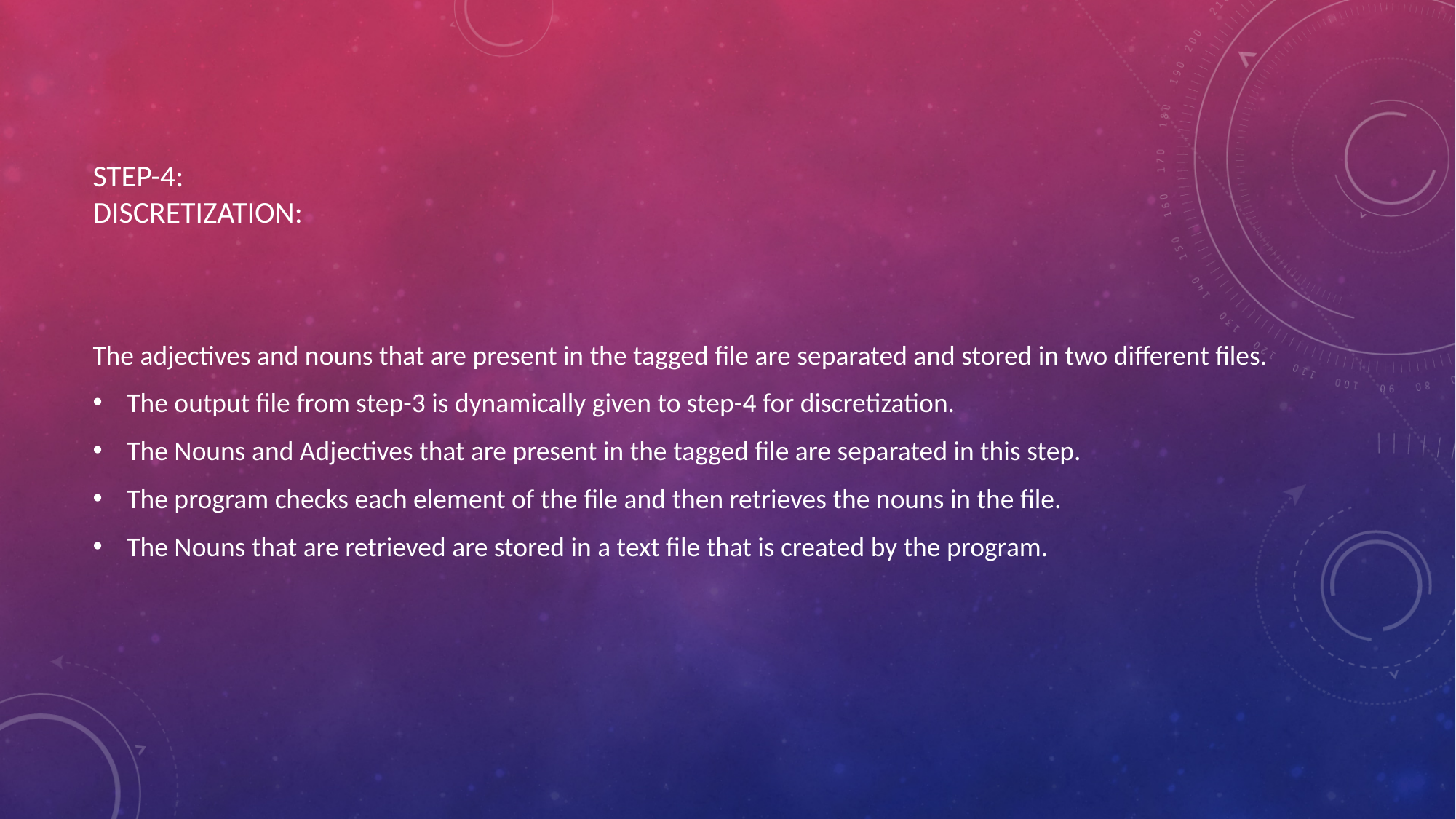

# Step-4: Discretization:
The adjectives and nouns that are present in the tagged file are separated and stored in two different files.
The output file from step-3 is dynamically given to step-4 for discretization.
The Nouns and Adjectives that are present in the tagged file are separated in this step.
The program checks each element of the file and then retrieves the nouns in the file.
The Nouns that are retrieved are stored in a text file that is created by the program.